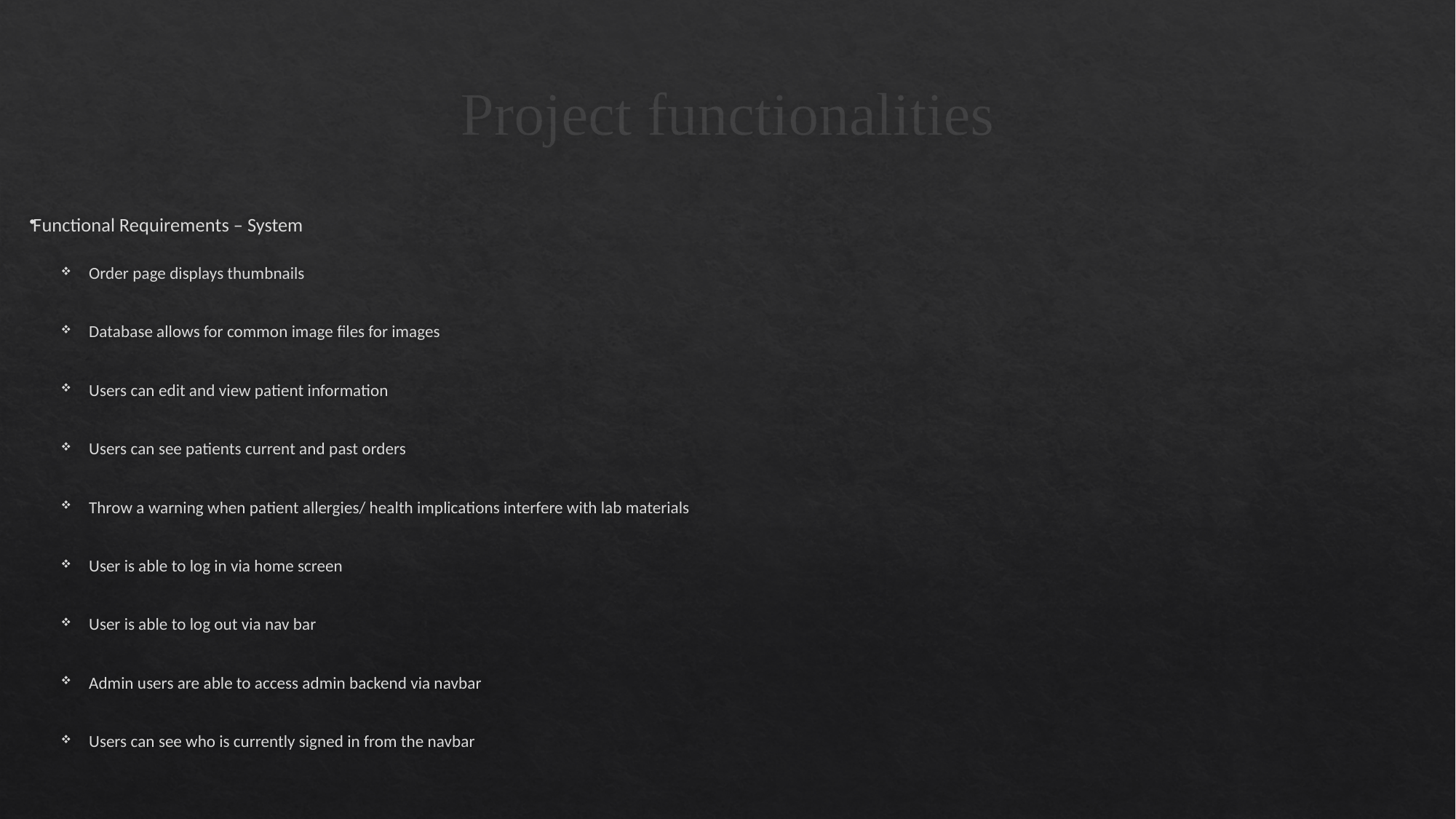

# Project functionalities
Functional Requirements – System

Order page displays thumbnails

Database allows for common image files for images

Users can edit and view patient information

Users can see patients current and past orders

Throw a warning when patient allergies/ health implications interfere with lab materials

User is able to log in via home screen

User is able to log out via nav bar

Admin users are able to access admin backend via navbar

Users can see who is currently signed in from the navbar